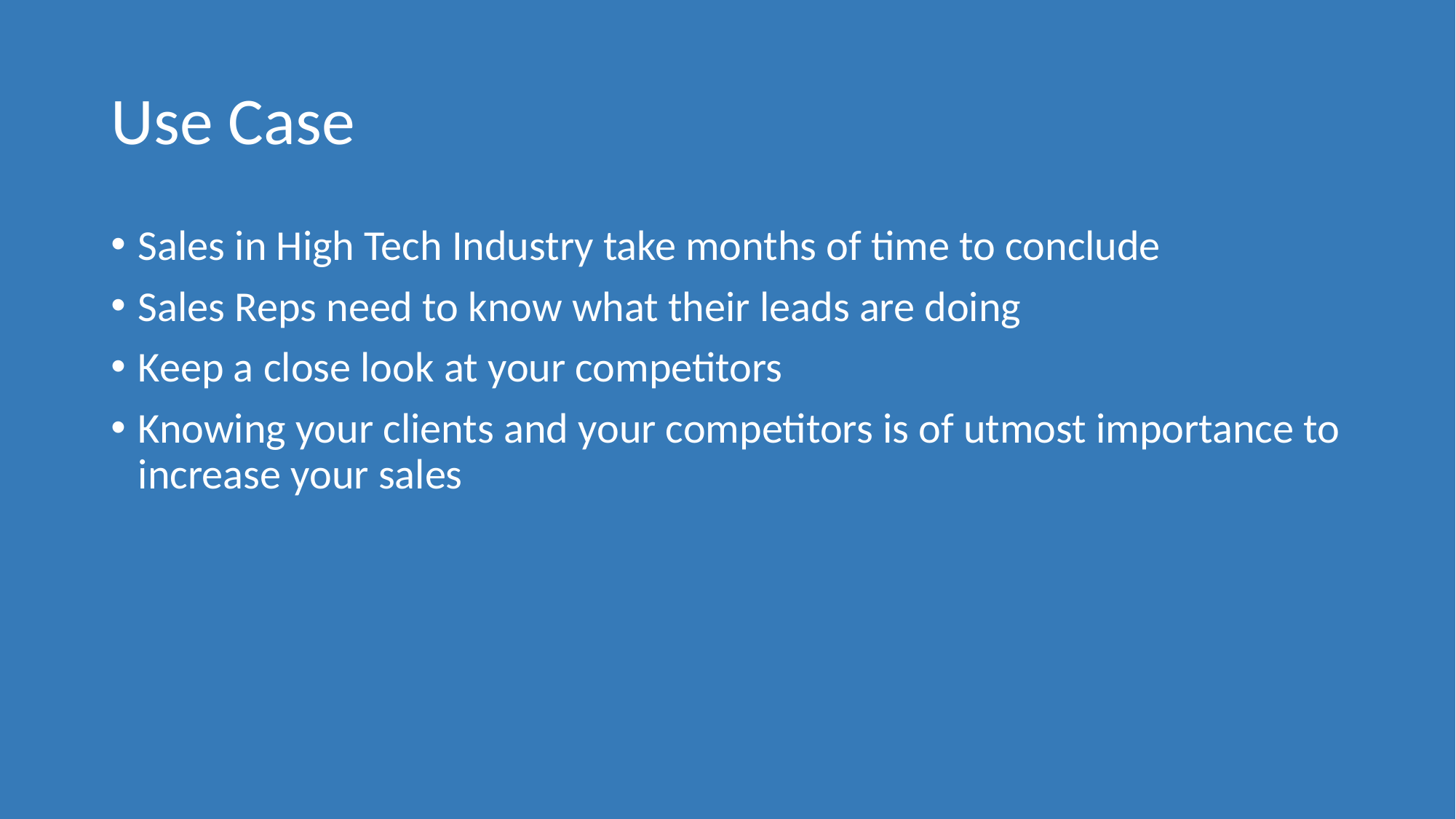

# Use Case
Sales in High Tech Industry take months of time to conclude
Sales Reps need to know what their leads are doing
Keep a close look at your competitors
Knowing your clients and your competitors is of utmost importance to increase your sales